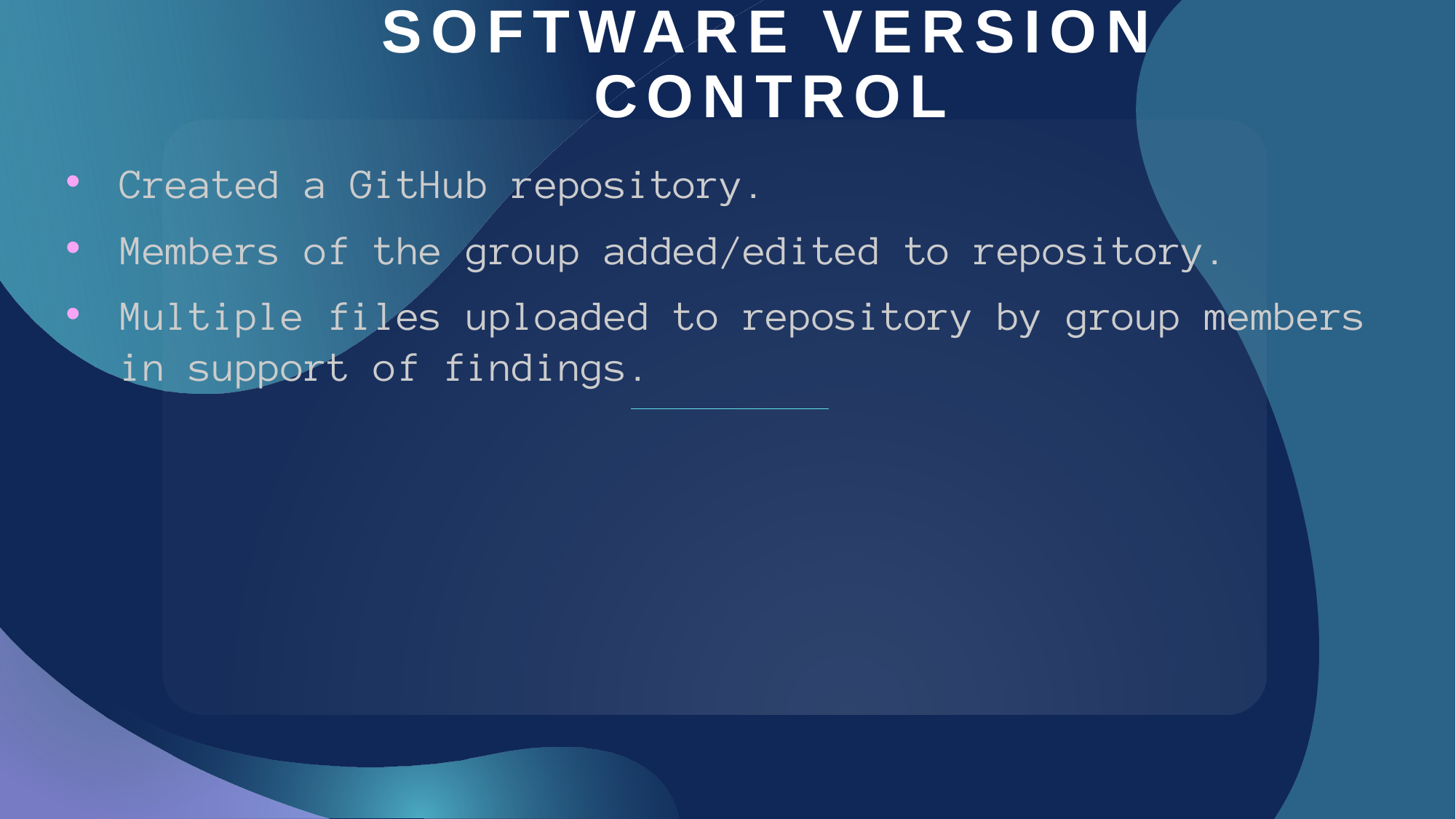

# Software version control
Created a GitHub repository.
Members of the group added/edited to repository.
Multiple files uploaded to repository by group members in support of findings.